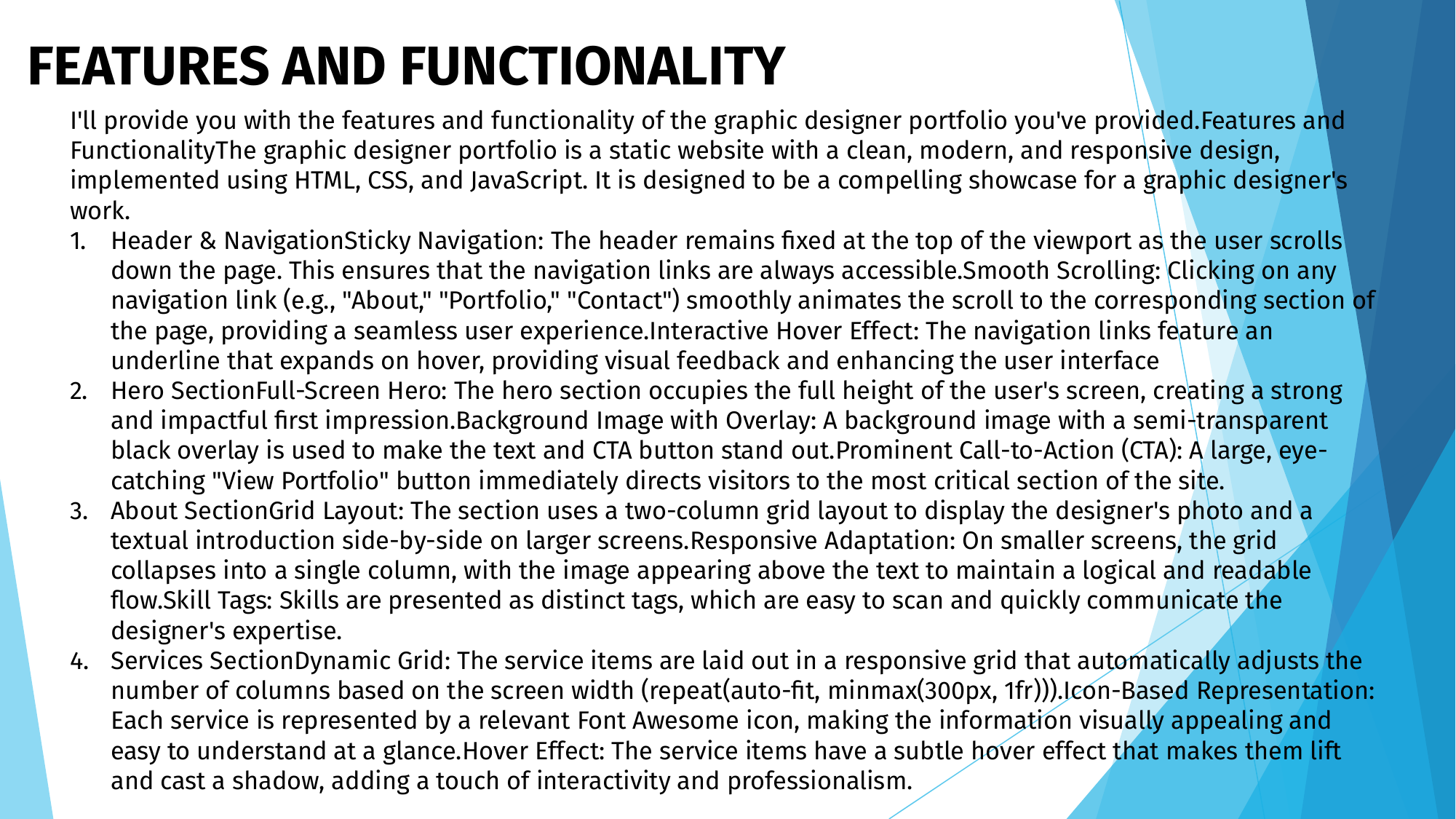

# FEATURES AND FUNCTIONALITY
I'll provide you with the features and functionality of the graphic designer portfolio you've provided.Features and FunctionalityThe graphic designer portfolio is a static website with a clean, modern, and responsive design, implemented using HTML, CSS, and JavaScript. It is designed to be a compelling showcase for a graphic designer's work.
Header & NavigationSticky Navigation: The header remains fixed at the top of the viewport as the user scrolls down the page. This ensures that the navigation links are always accessible.Smooth Scrolling: Clicking on any navigation link (e.g., "About," "Portfolio," "Contact") smoothly animates the scroll to the corresponding section of the page, providing a seamless user experience.Interactive Hover Effect: The navigation links feature an underline that expands on hover, providing visual feedback and enhancing the user interface
Hero SectionFull-Screen Hero: The hero section occupies the full height of the user's screen, creating a strong and impactful first impression.Background Image with Overlay: A background image with a semi-transparent black overlay is used to make the text and CTA button stand out.Prominent Call-to-Action (CTA): A large, eye-catching "View Portfolio" button immediately directs visitors to the most critical section of the site.
About SectionGrid Layout: The section uses a two-column grid layout to display the designer's photo and a textual introduction side-by-side on larger screens.Responsive Adaptation: On smaller screens, the grid collapses into a single column, with the image appearing above the text to maintain a logical and readable flow.Skill Tags: Skills are presented as distinct tags, which are easy to scan and quickly communicate the designer's expertise.
Services SectionDynamic Grid: The service items are laid out in a responsive grid that automatically adjusts the number of columns based on the screen width (repeat(auto-fit, minmax(300px, 1fr))).Icon-Based Representation: Each service is represented by a relevant Font Awesome icon, making the information visually appealing and easy to understand at a glance.Hover Effect: The service items have a subtle hover effect that makes them lift and cast a shadow, adding a touch of interactivity and professionalism.